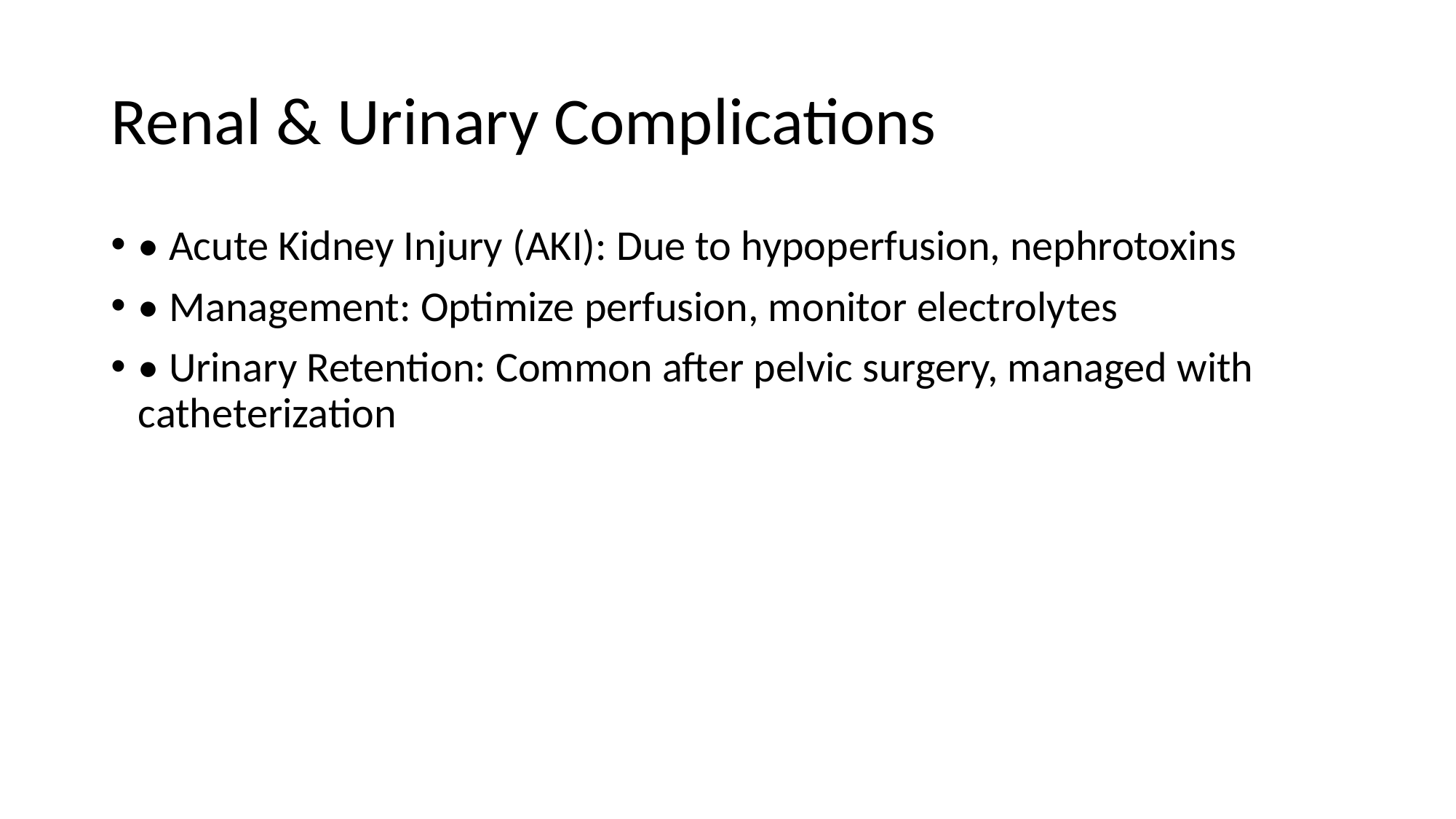

# Renal & Urinary Complications
• Acute Kidney Injury (AKI): Due to hypoperfusion, nephrotoxins
• Management: Optimize perfusion, monitor electrolytes
• Urinary Retention: Common after pelvic surgery, managed with catheterization